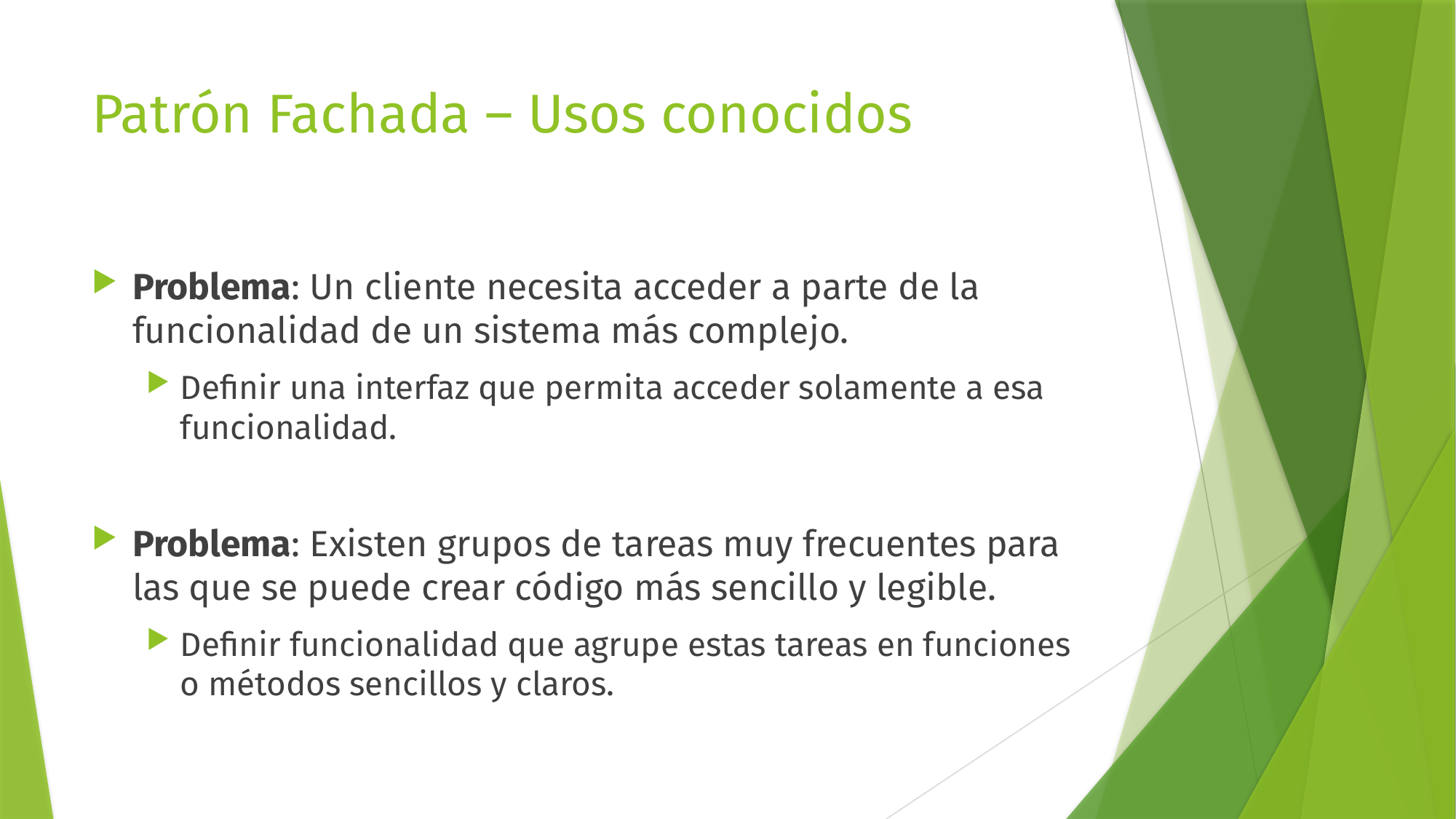

# Patrón Fachada – Usos conocidos
Problema: Un cliente necesita acceder a parte de la funcionalidad de un sistema más complejo.
Definir una interfaz que permita acceder solamente a esa funcionalidad.

Problema: Existen grupos de tareas muy frecuentes para las que se puede crear código más sencillo y legible.
Definir funcionalidad que agrupe estas tareas en funciones o métodos sencillos y claros.